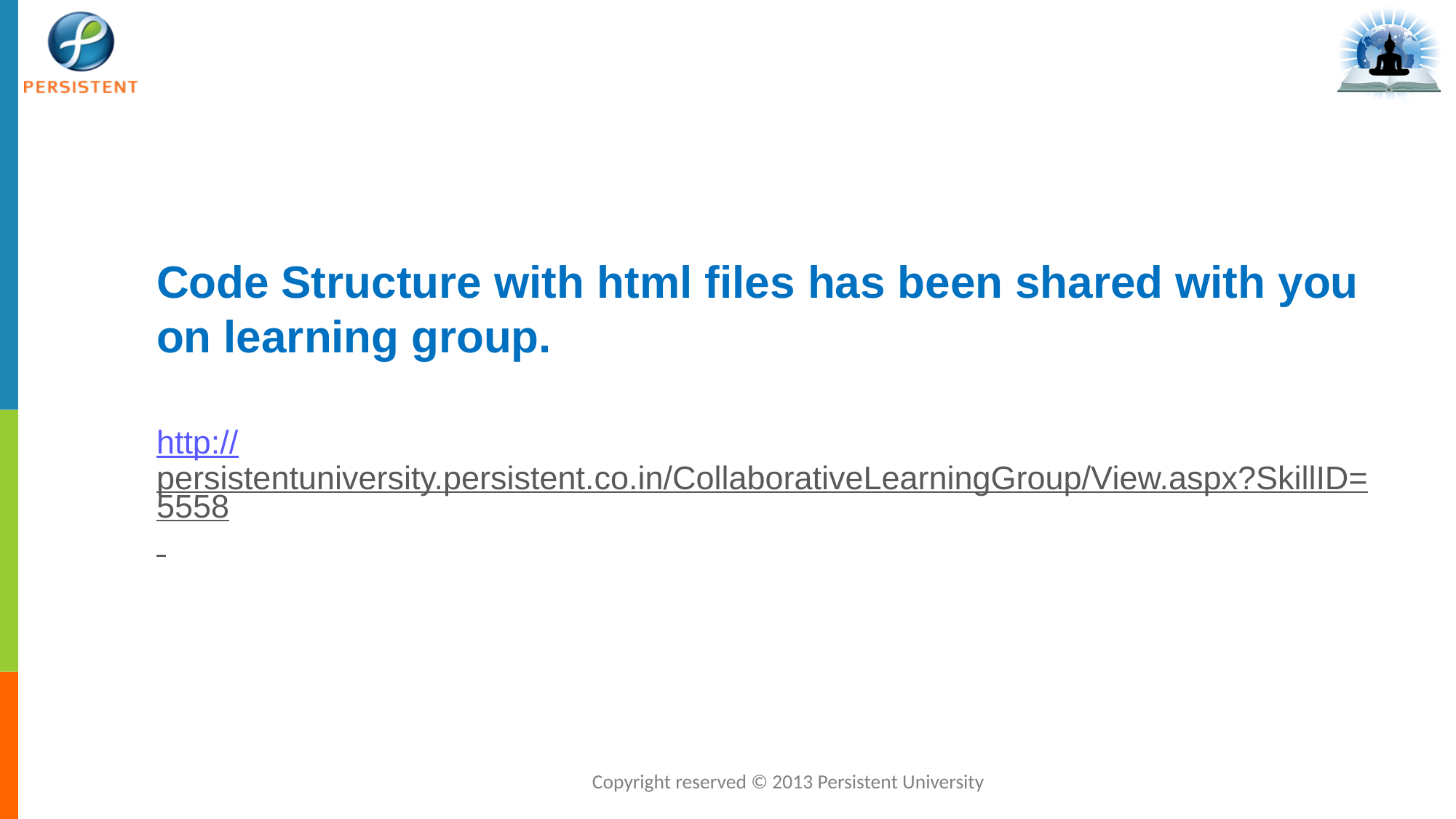

# Code Structure with html files has been shared with you on learning group.
http://persistentuniversity.persistent.co.in/CollaborativeLearningGroup/View.aspx?SkillID=5558
Copyright reserved © 2013 Persistent University